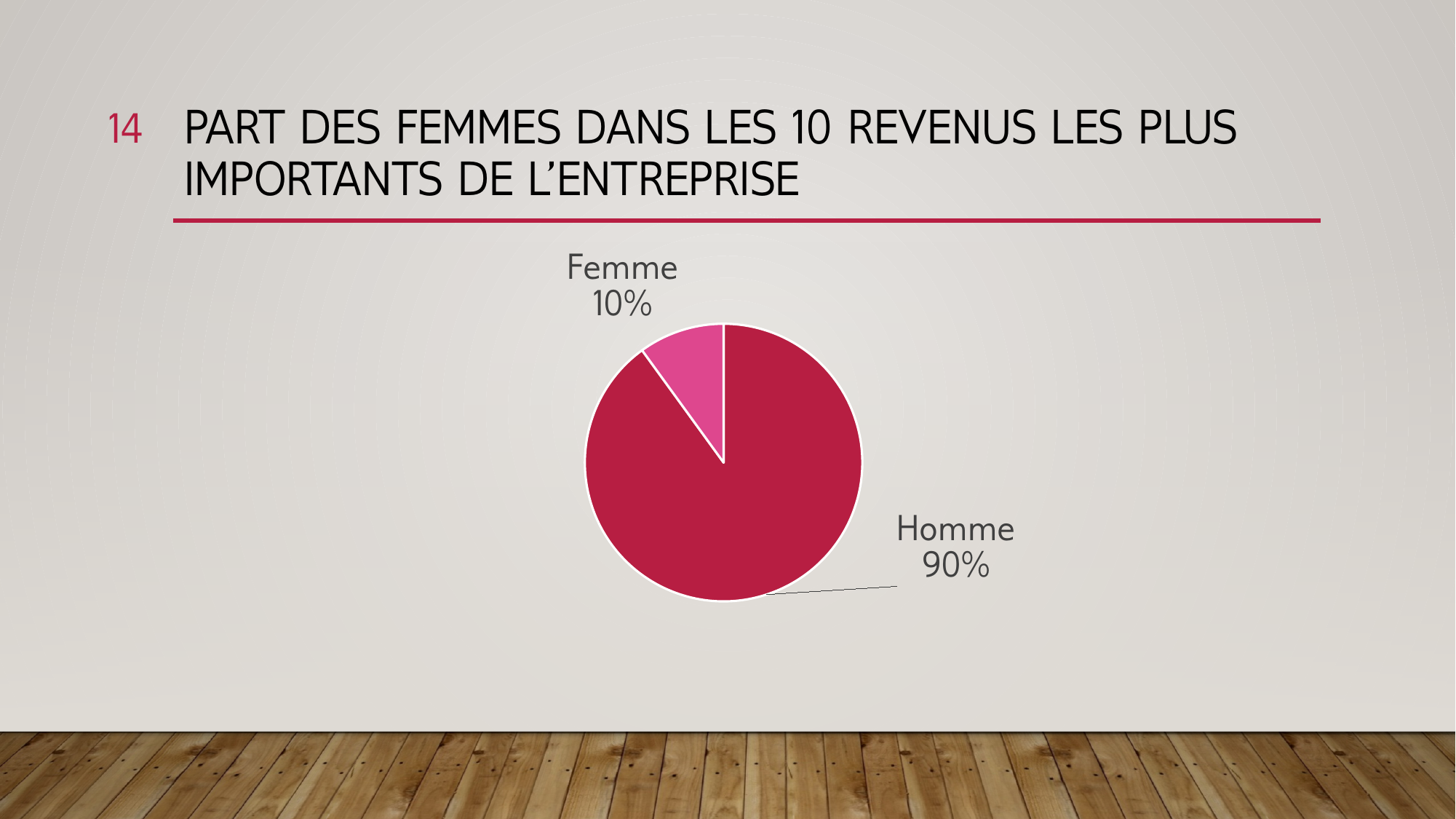

14
# Part des femmes dans les 10 revenus les plus importants de l’entreprise

### Chart

| Category | Nombre |
|---|---|
| Homme | 9.0 |
| Femme | 1.0 |